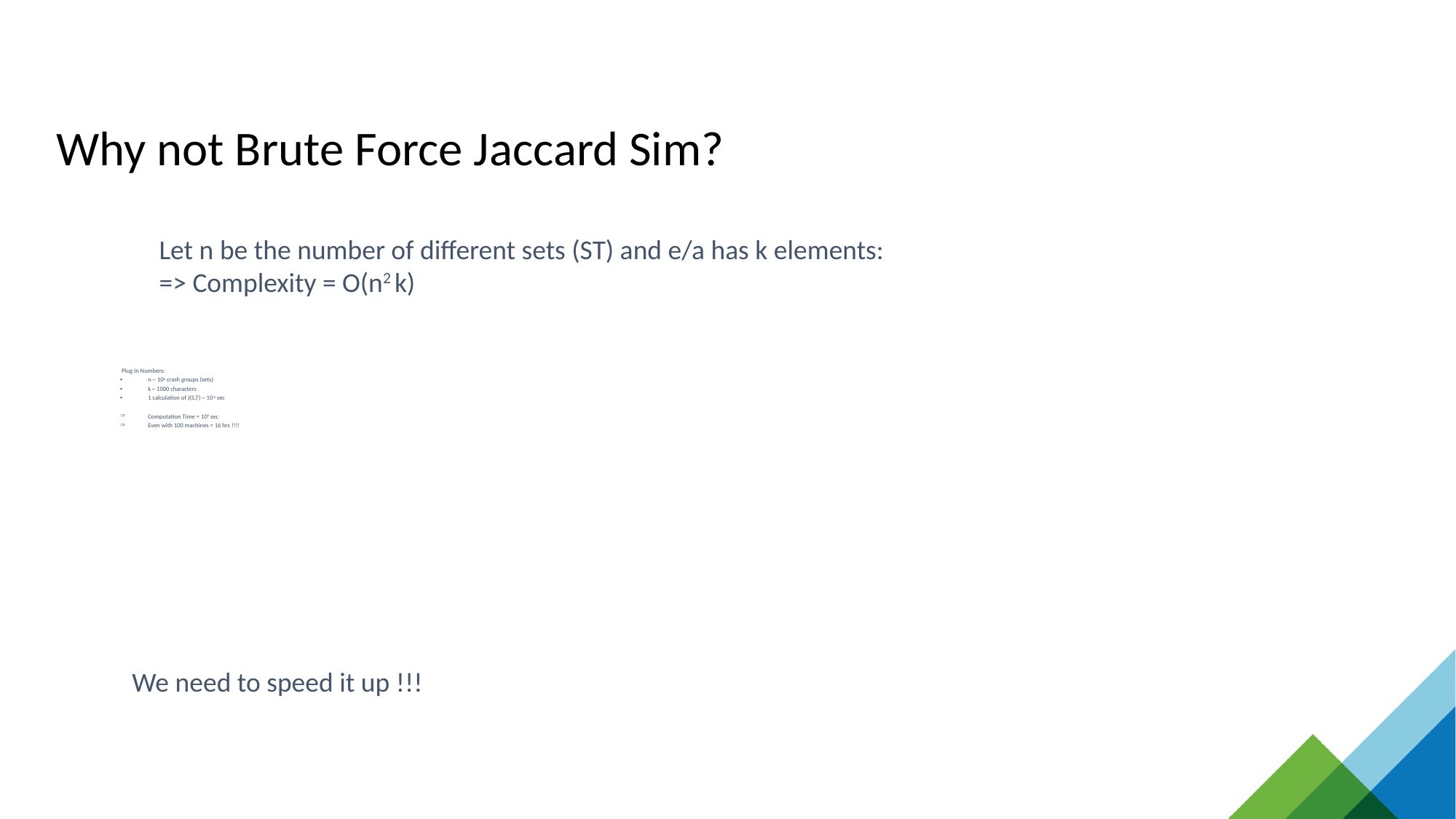

# Why not Brute Force Jaccard Sim?
Let n be the number of different sets (ST) and e/a has k elements:
=> Complexity = O(n2 k)
 Plug In Numbers:
n ~ 106 crash groups (sets)
k ~ 1000 characters
1 calculation of J(S,T) ~ 10-6 sec

Computation Time = 105 sec
Even with 100 machines = 16 hrs !!!!

We need to speed it up !!!